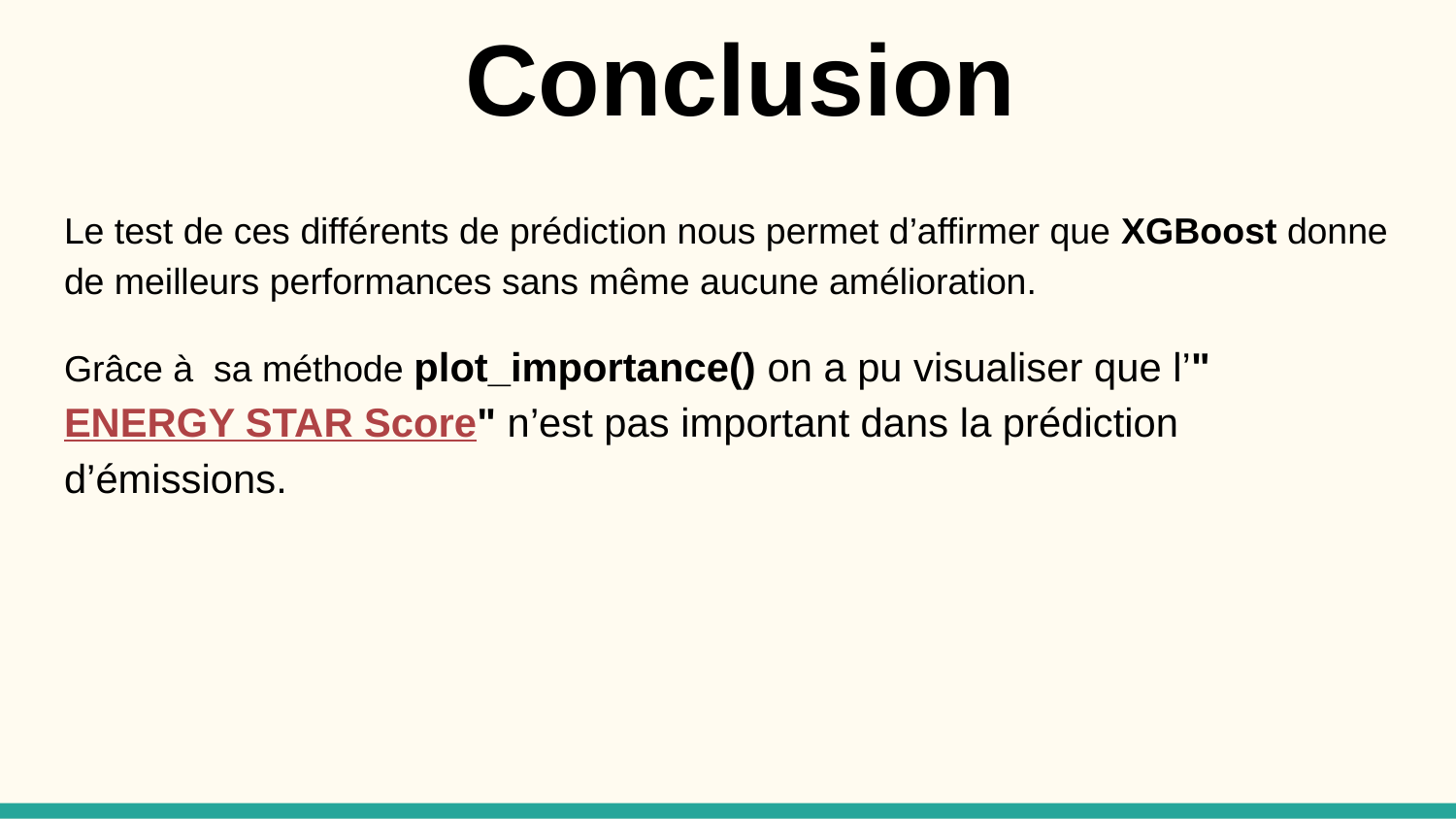

# Conclusion
Le test de ces différents de prédiction nous permet d’affirmer que XGBoost donne de meilleurs performances sans même aucune amélioration.
Grâce à  sa méthode plot_importance() on a pu visualiser que l’"ENERGY STAR Score" n’est pas important dans la prédiction d’émissions.